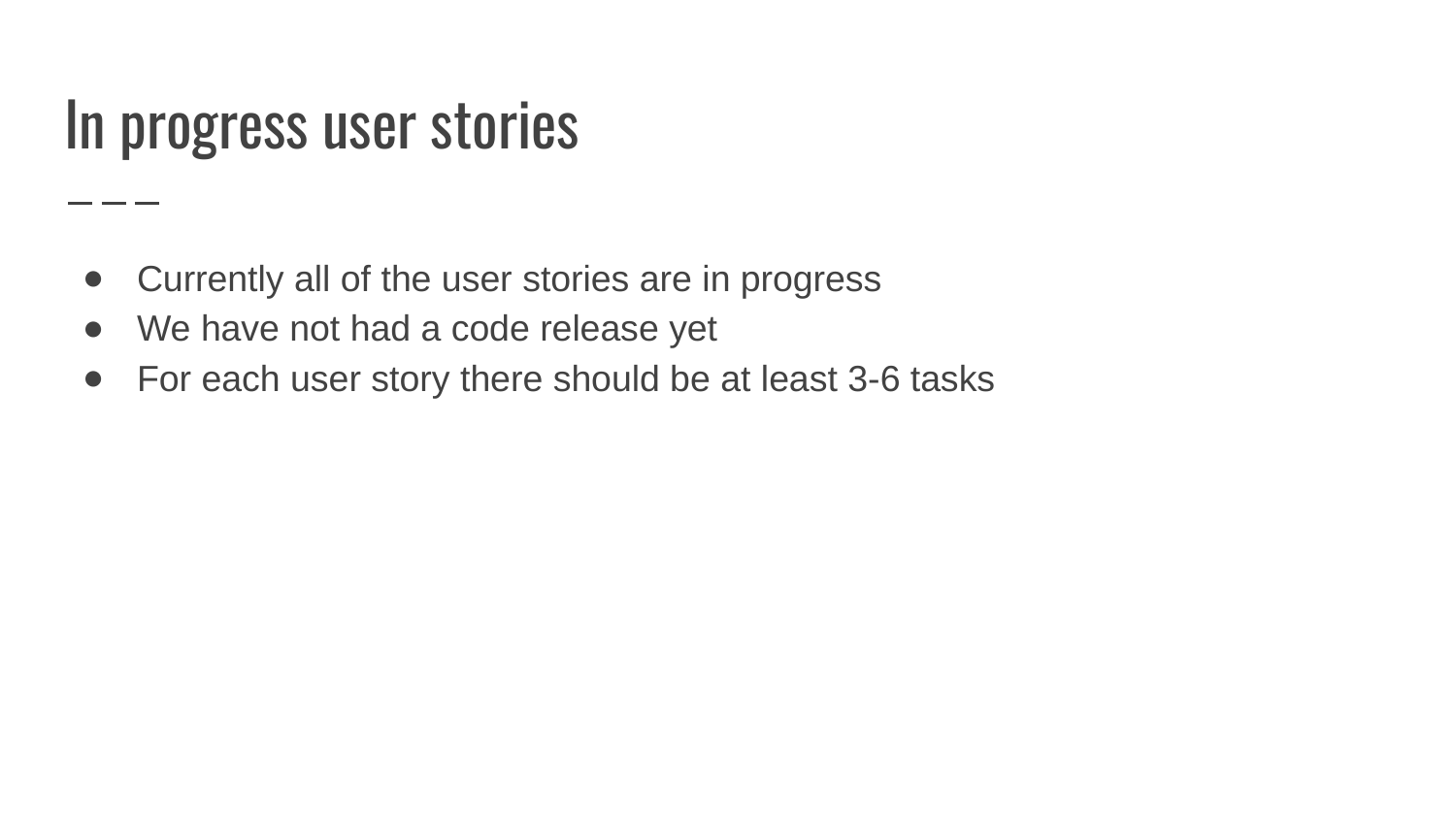

# In progress user stories
Currently all of the user stories are in progress
We have not had a code release yet
For each user story there should be at least 3-6 tasks